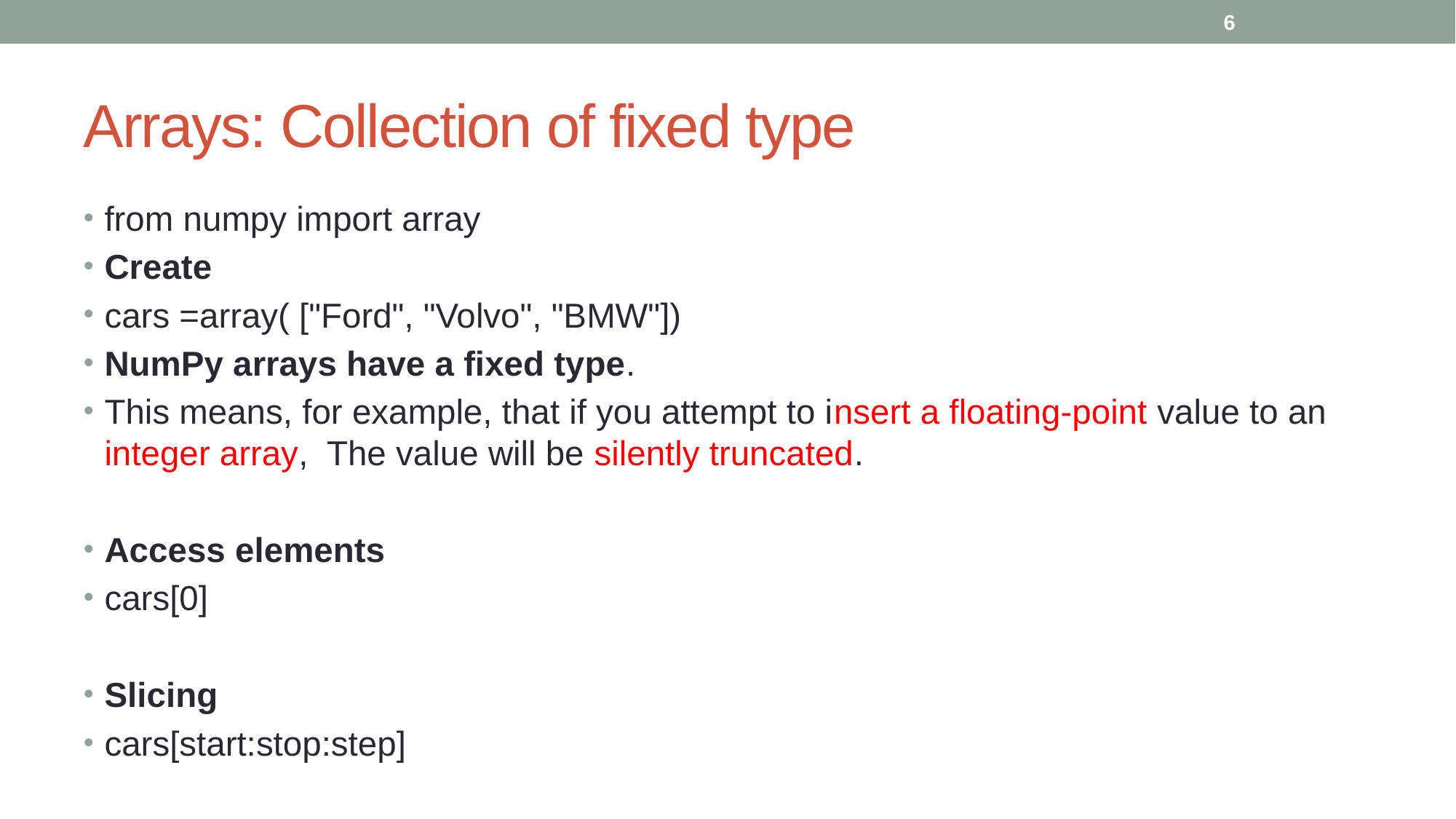

6
# Arrays: Collection of fixed type
from numpy import array
Create
cars =array( ["Ford", "Volvo", "BMW"])
NumPy arrays have a fixed type.
This means, for example, that if you attempt to insert a floating-point value to an integer array,  The value will be silently truncated.

Access elements
cars[0]

Slicing
cars[start:stop:step]